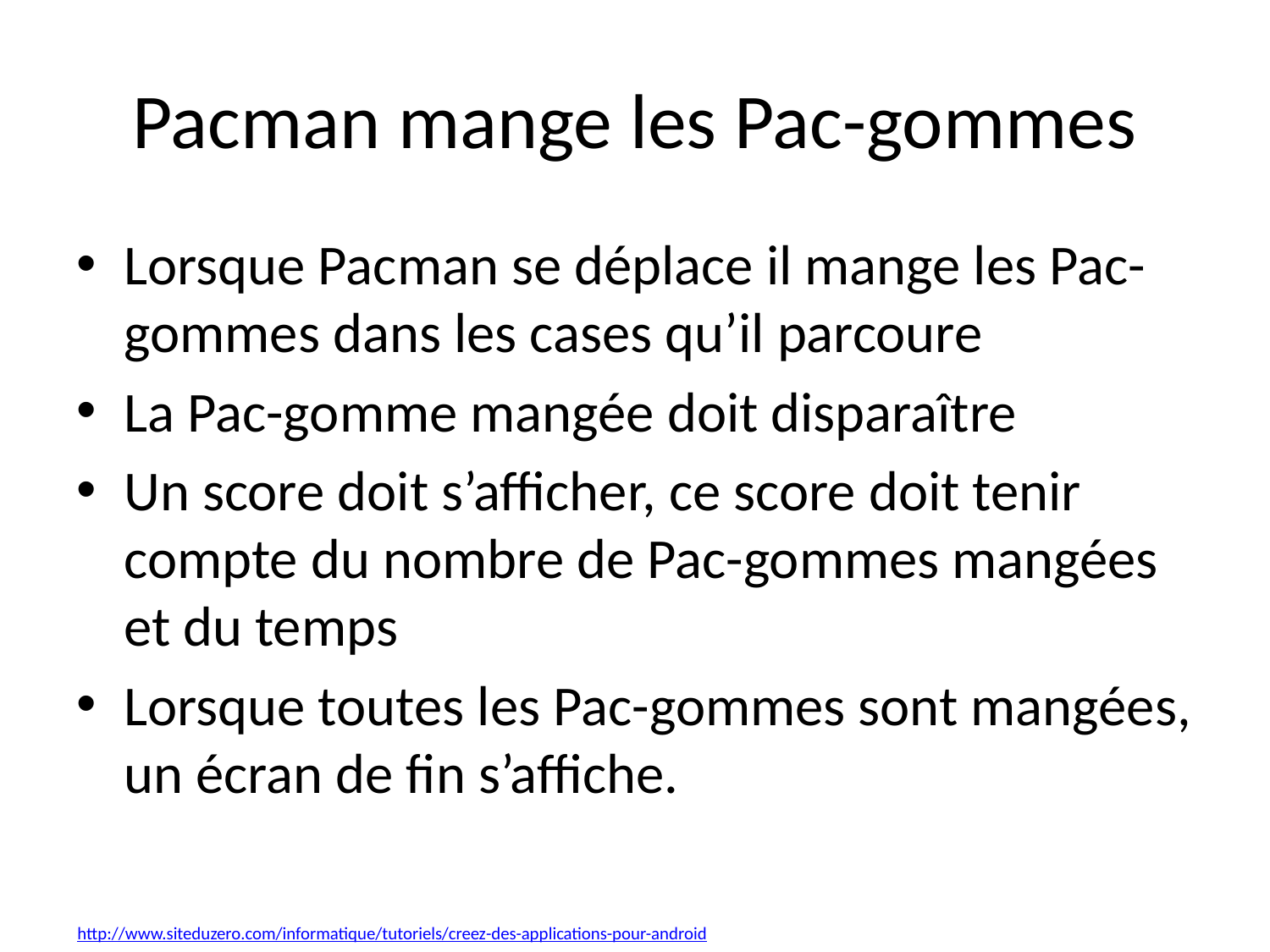

# Pacman mange les Pac-gommes
Lorsque Pacman se déplace il mange les Pac-gommes dans les cases qu’il parcoure
La Pac-gomme mangée doit disparaître
Un score doit s’afficher, ce score doit tenir compte du nombre de Pac-gommes mangées et du temps
Lorsque toutes les Pac-gommes sont mangées, un écran de fin s’affiche.